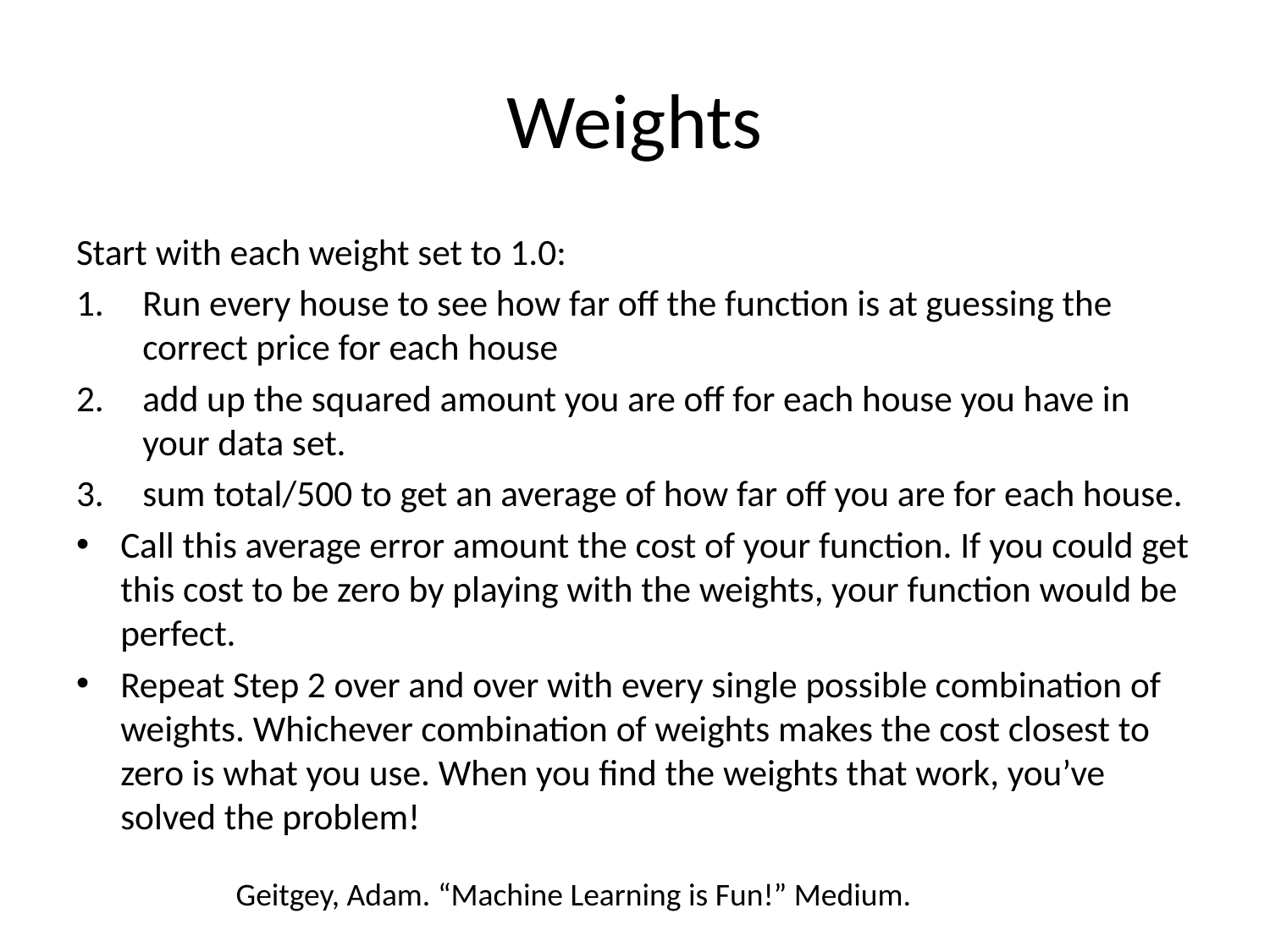

# Weights
Start with each weight set to 1.0:
Run every house to see how far off the function is at guessing the correct price for each house
add up the squared amount you are off for each house you have in your data set.
sum total/500 to get an average of how far off you are for each house.
Call this average error amount the cost of your function. If you could get this cost to be zero by playing with the weights, your function would be perfect.
Repeat Step 2 over and over with every single possible combination of weights. Whichever combination of weights makes the cost closest to zero is what you use. When you find the weights that work, you’ve solved the problem!
Geitgey, Adam. “Machine Learning is Fun!” Medium.